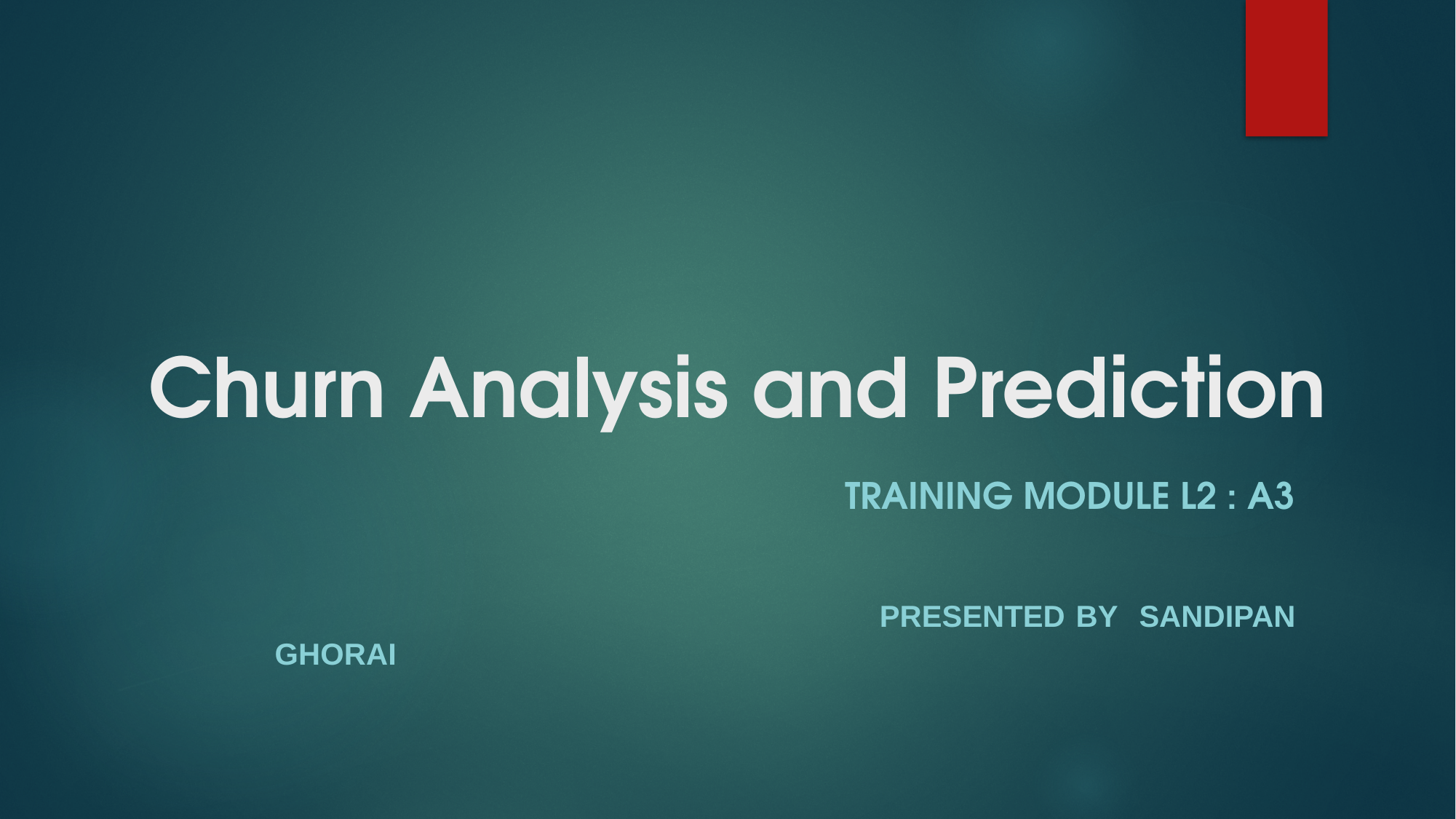

# Churn Analysis and Prediction
                                                        Training Module L2 : A3

                                                Presented By  Sandipan  Ghorai